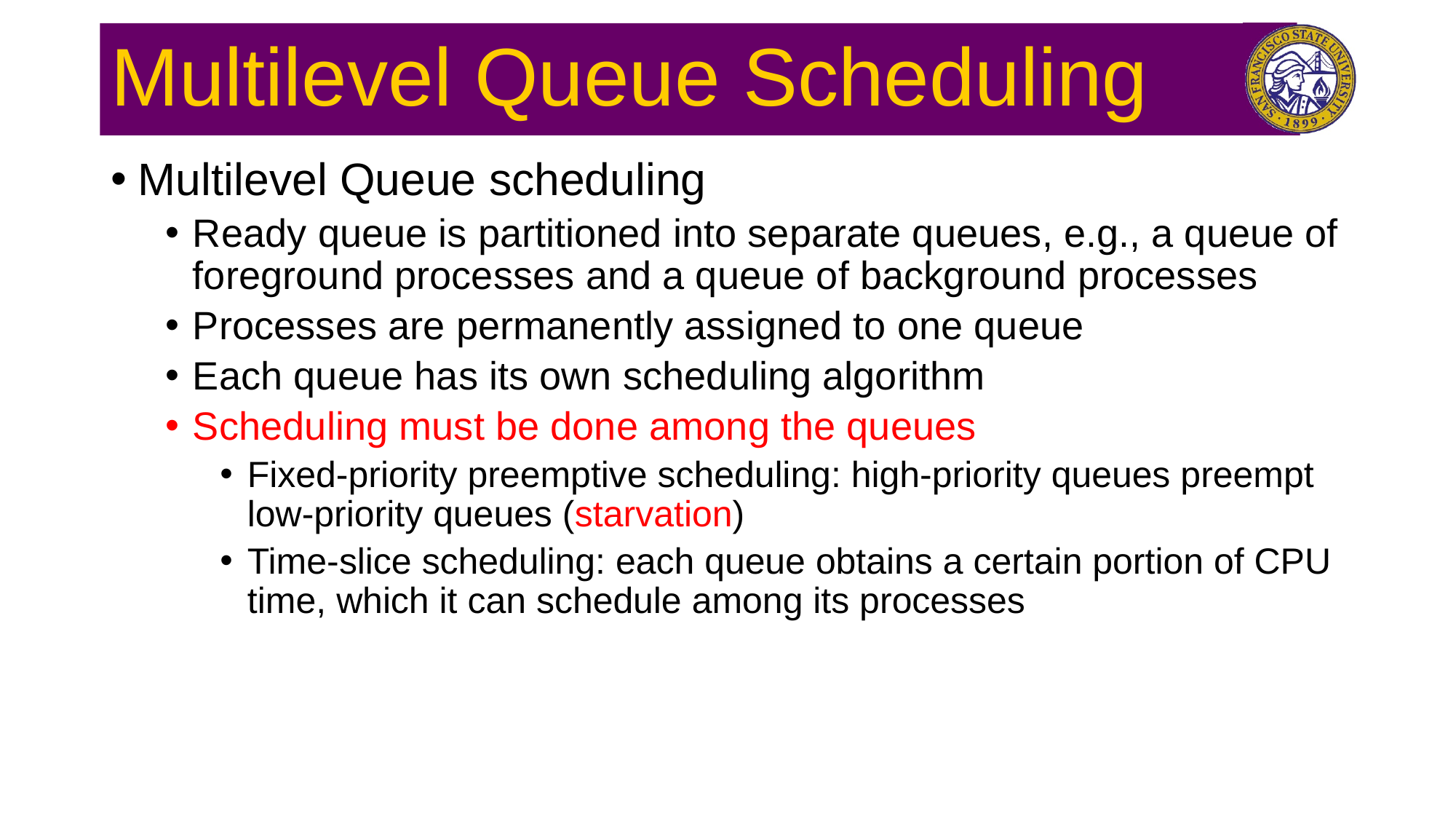

# Multilevel Queue Scheduling
Multilevel Queue scheduling
Ready queue is partitioned into separate queues, e.g., a queue of foreground processes and a queue of background processes
Processes are permanently assigned to one queue
Each queue has its own scheduling algorithm
Scheduling must be done among the queues
Fixed-priority preemptive scheduling: high-priority queues preempt low-priority queues (starvation)
Time-slice scheduling: each queue obtains a certain portion of CPU time, which it can schedule among its processes